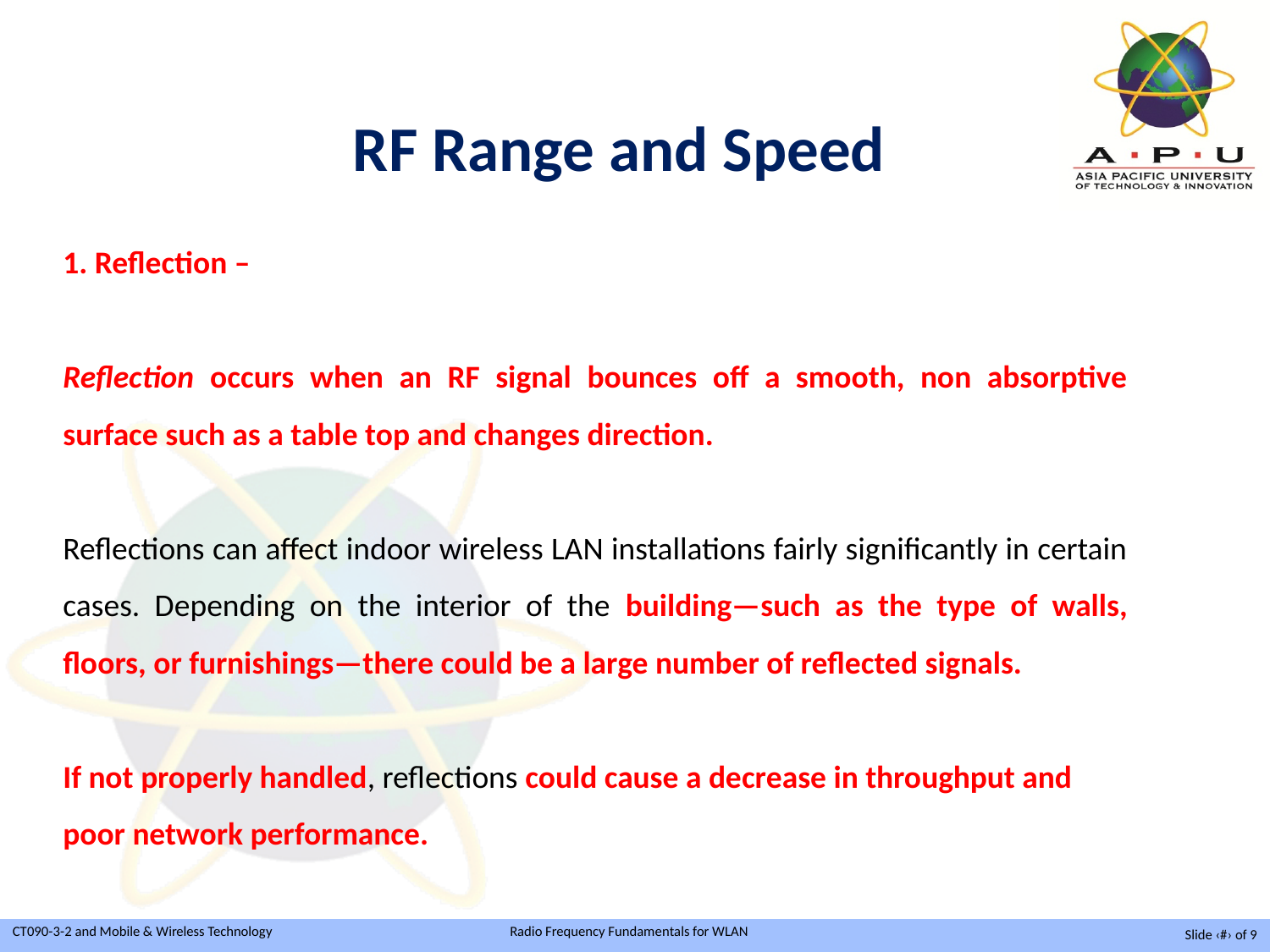

RF Range and Speed

1. Reflection –

Reflection occurs when an RF signal bounces off a smooth, non absorptive surface such as a table top and changes direction.

Reflections can affect indoor wireless LAN installations fairly significantly in certain cases. Depending on the interior of the building—such as the type of walls, floors, or furnishings—there could be a large number of reflected signals.

If not properly handled, reflections could cause a decrease in throughput and poor network performance.
Slide ‹#› of 9